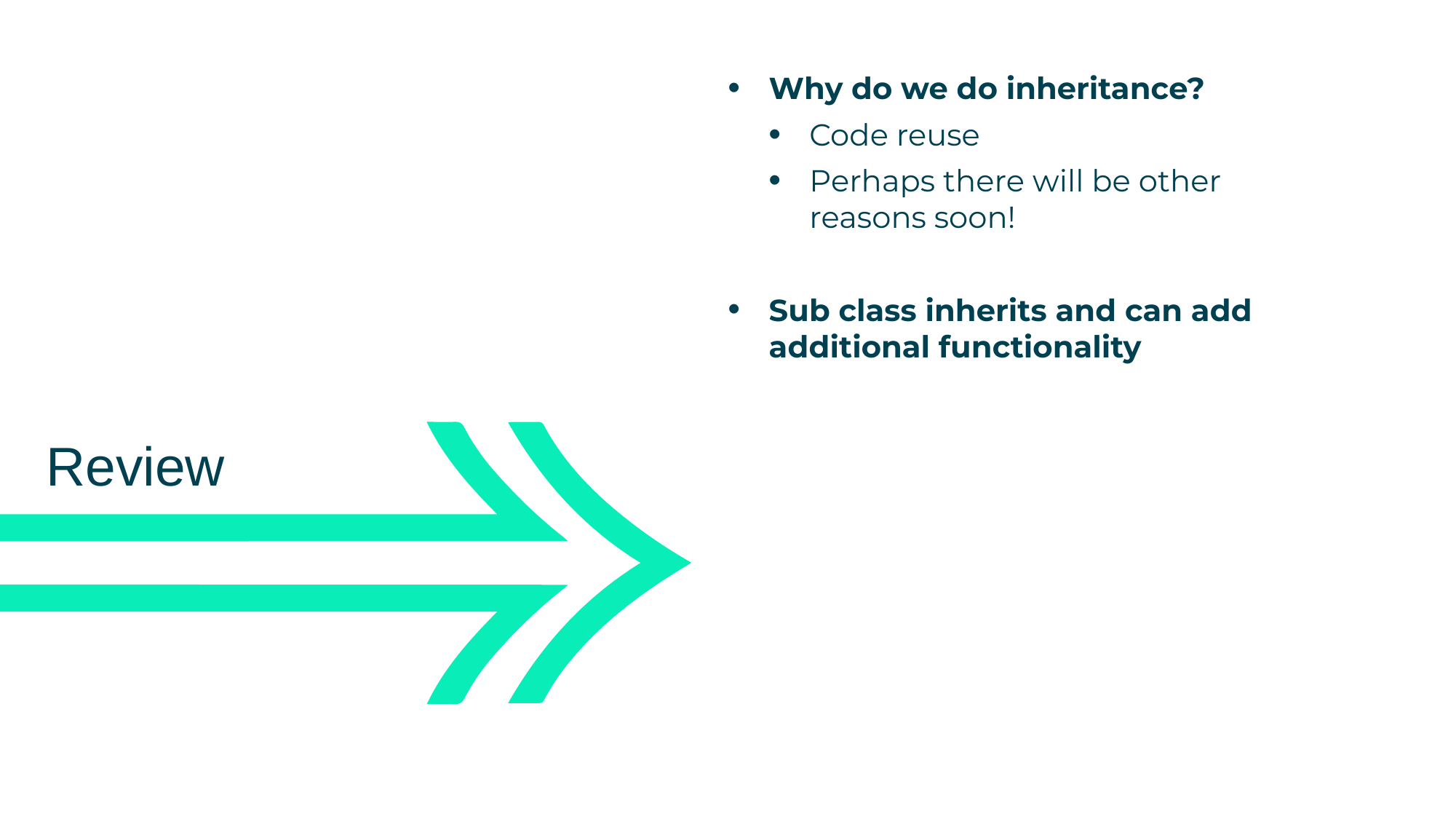

Why do we do inheritance?
Code reuse
Perhaps there will be other
reasons soon!

Sub class inherits and can add additional functionality

Review
Obj
dgj